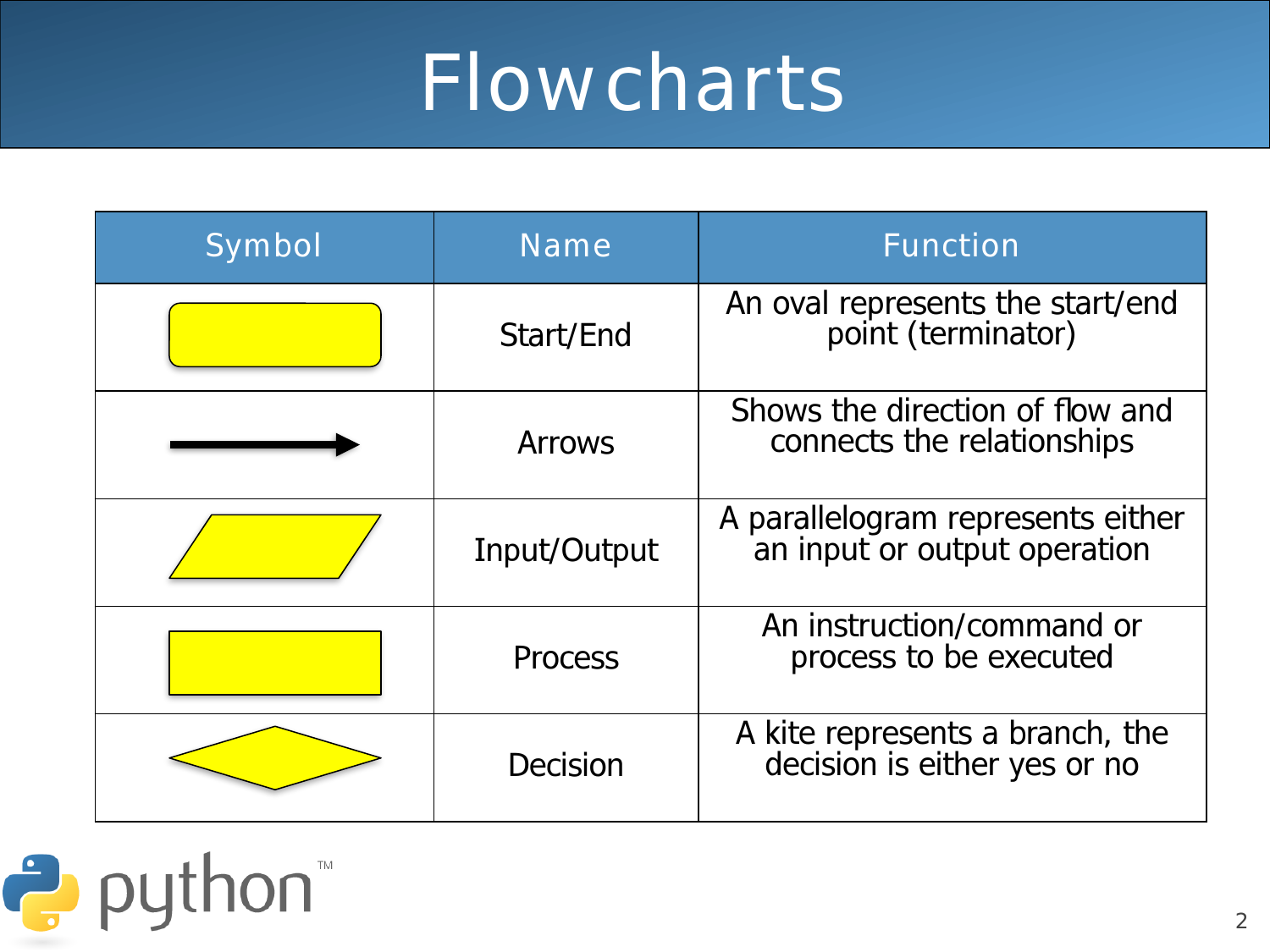

# Flowcharts
| Symbol | Name | Function |
| --- | --- | --- |
|  | Start/End | An oval represents the start/end point (terminator) |
|  | Arrows | Shows the direction of flow and connects the relationships |
|  | Input/Output | A parallelogram represents either an input or output operation |
|  | Process | An instruction/command or process to be executed |
|  | Decision | A kite represents a branch, the decision is either yes or no |